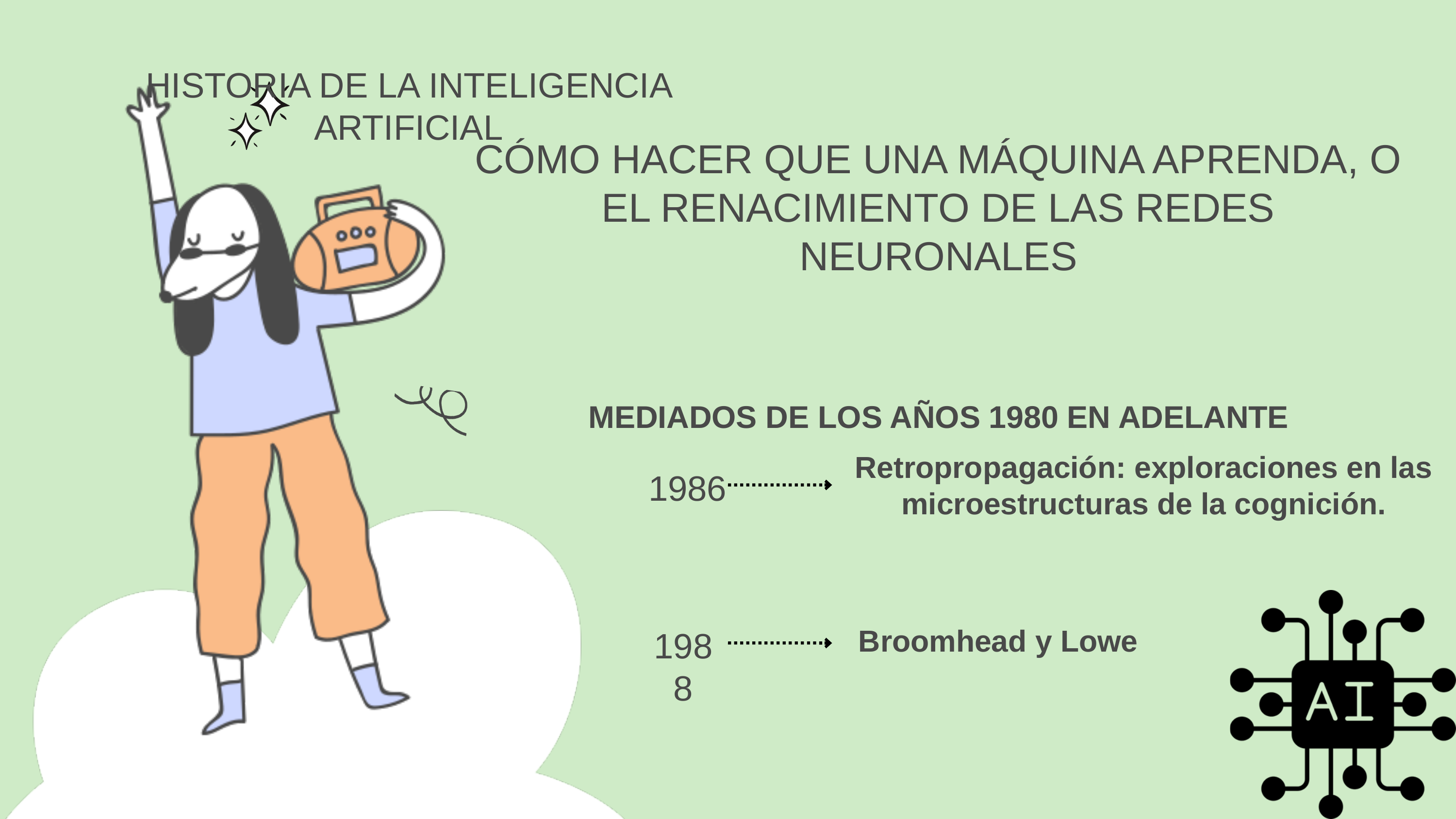

HISTORIA DE LA INTELIGENCIA ARTIFICIAL

CÓMO HACER QUE UNA MÁQUINA APRENDA, O EL RENACIMIENTO DE LAS REDES NEURONALES

MEDIADOS DE LOS AÑOS 1980 EN ADELANTE

Retropropagación: exploraciones en las microestructuras de la cognición.

1986

Broomhead y Lowe
1988